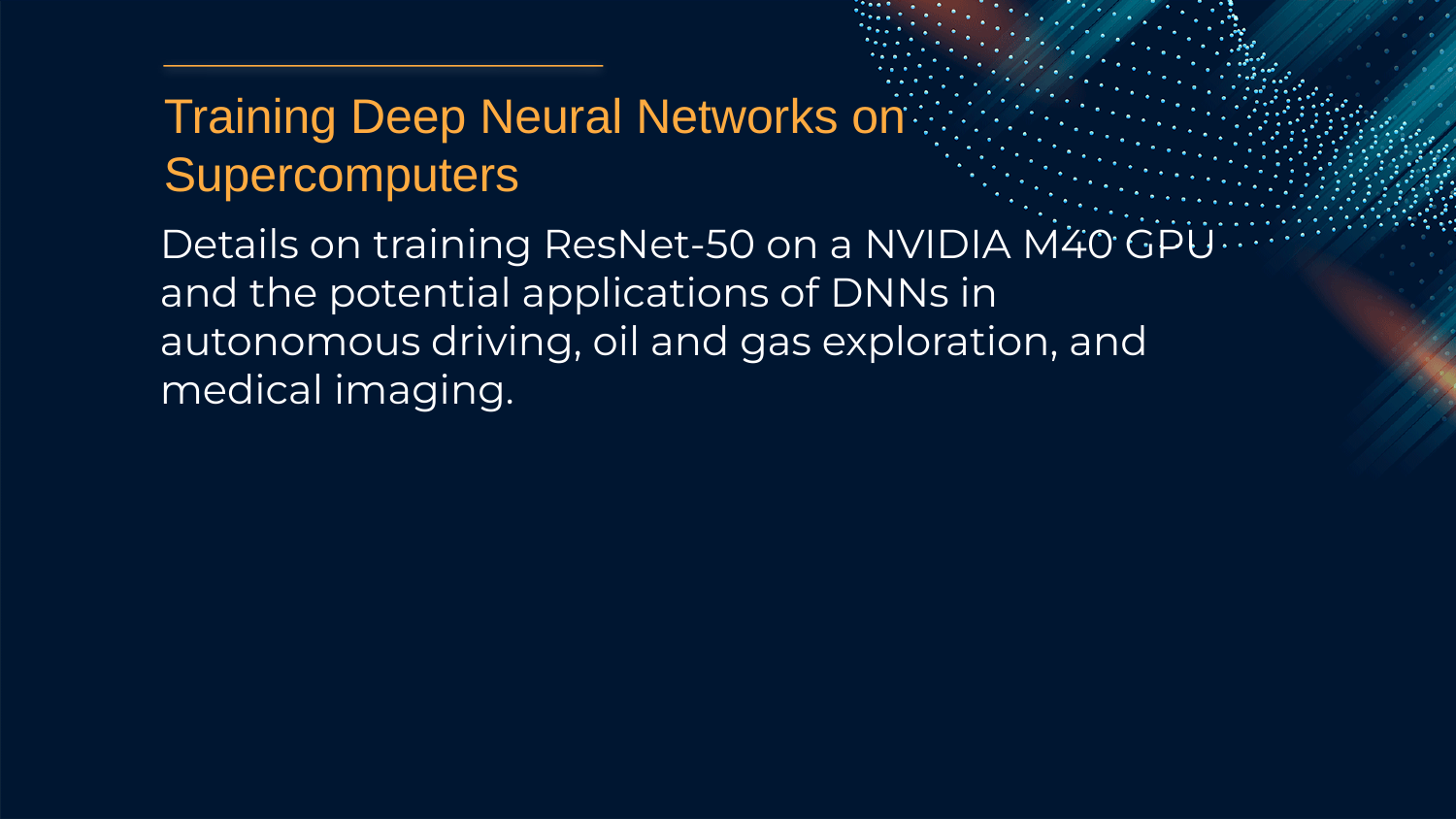

Training Deep Neural Networks on Supercomputers
Details on training ResNet-50 on a NVIDIA M40 GPU and the potential applications of DNNs in autonomous driving, oil and gas exploration, and medical imaging.